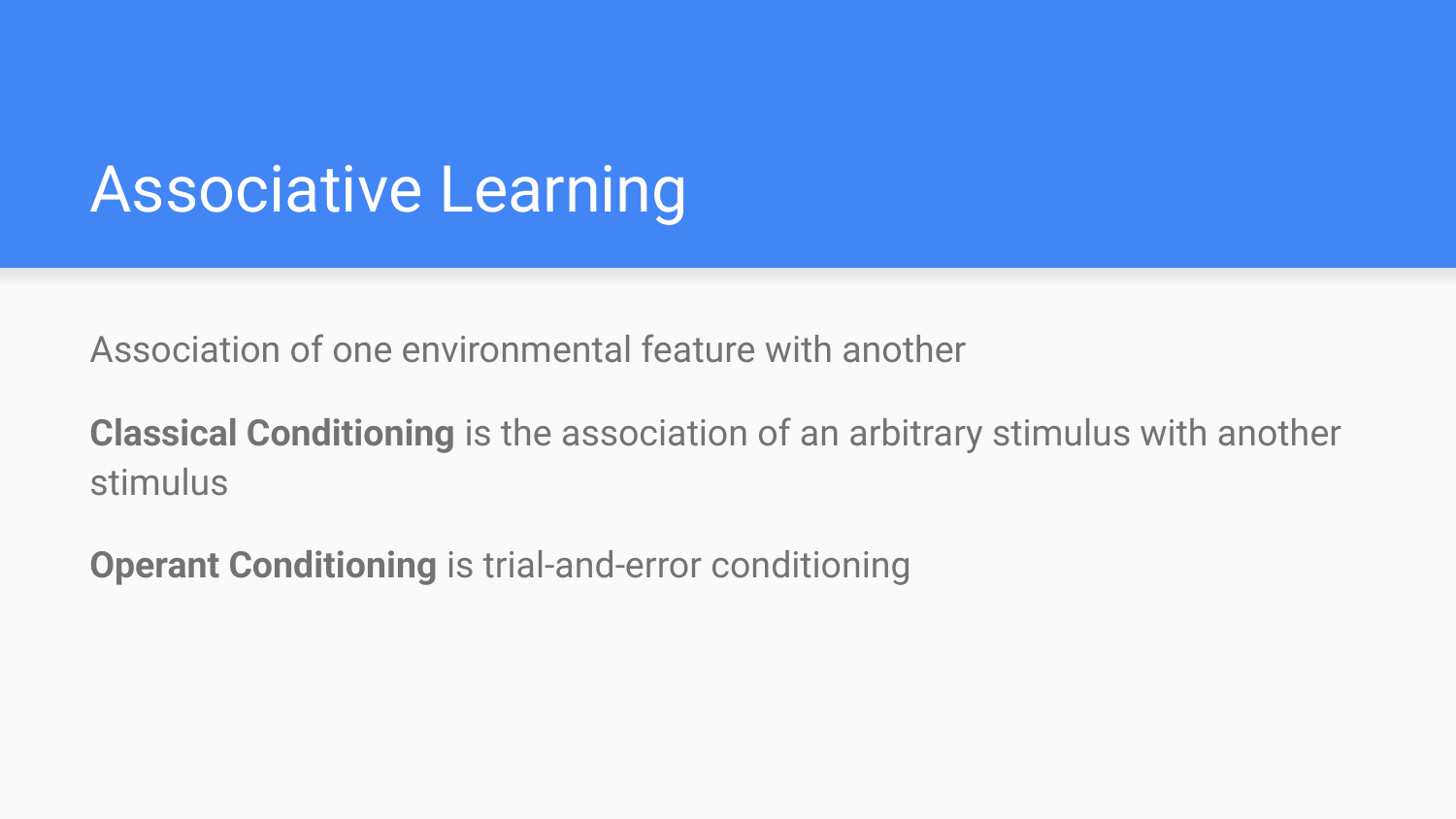

# Associative Learning
Association of one environmental feature with another
Classical Conditioning is the association of an arbitrary stimulus with another stimulus
Operant Conditioning is trial-and-error conditioning